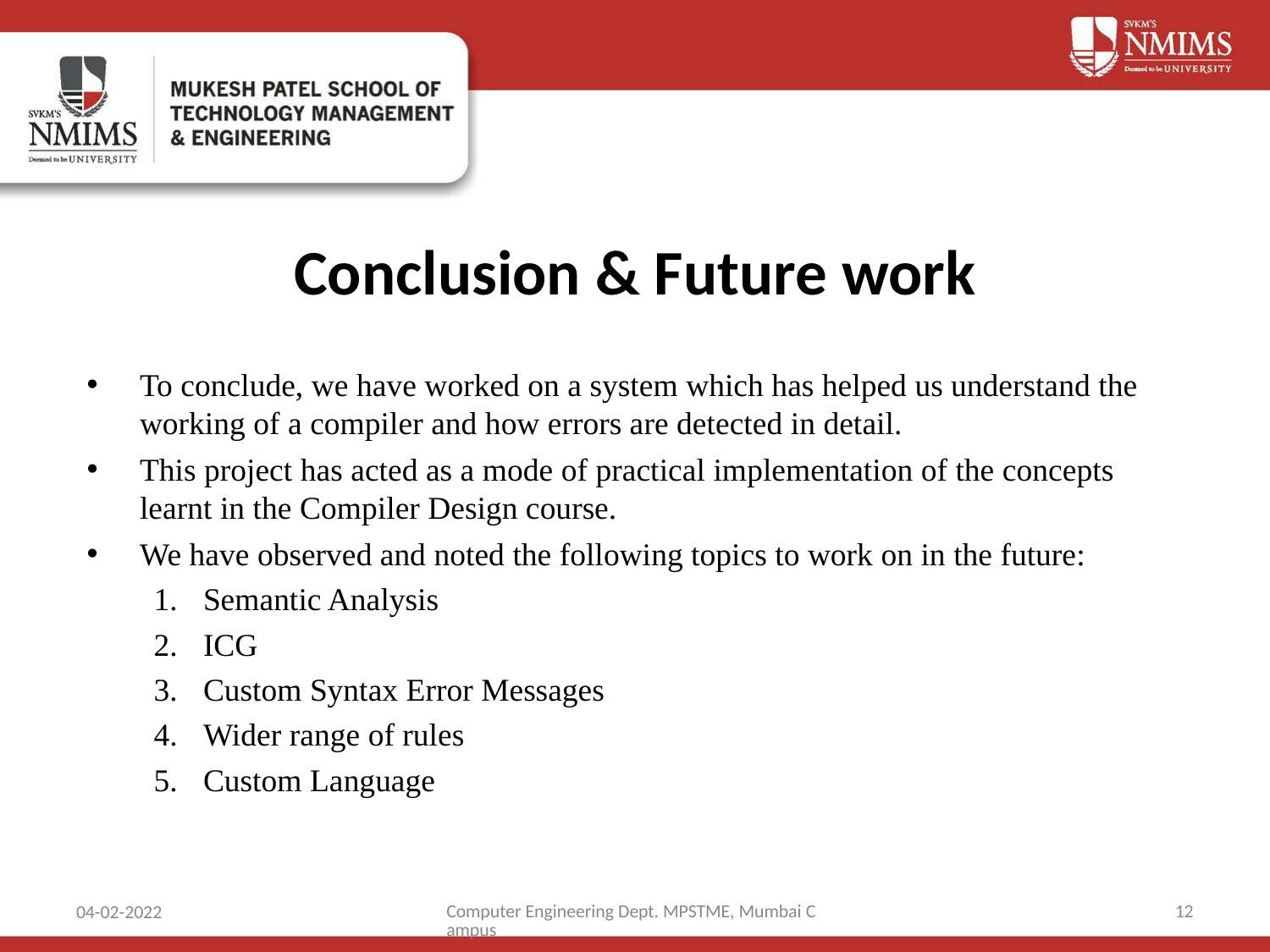

# Conclusion & Future work
To conclude, we have worked on a system which has helped us understand the working of a compiler and how errors are detected in detail.
This project has acted as a mode of practical implementation of the concepts learnt in the Compiler Design course.
We have observed and noted the following topics to work on in the future:
Semantic Analysis
ICG
Custom Syntax Error Messages
Wider range of rules
Custom Language
Computer Engineering Dept. MPSTME, Mumbai Campus
12
04-02-2022